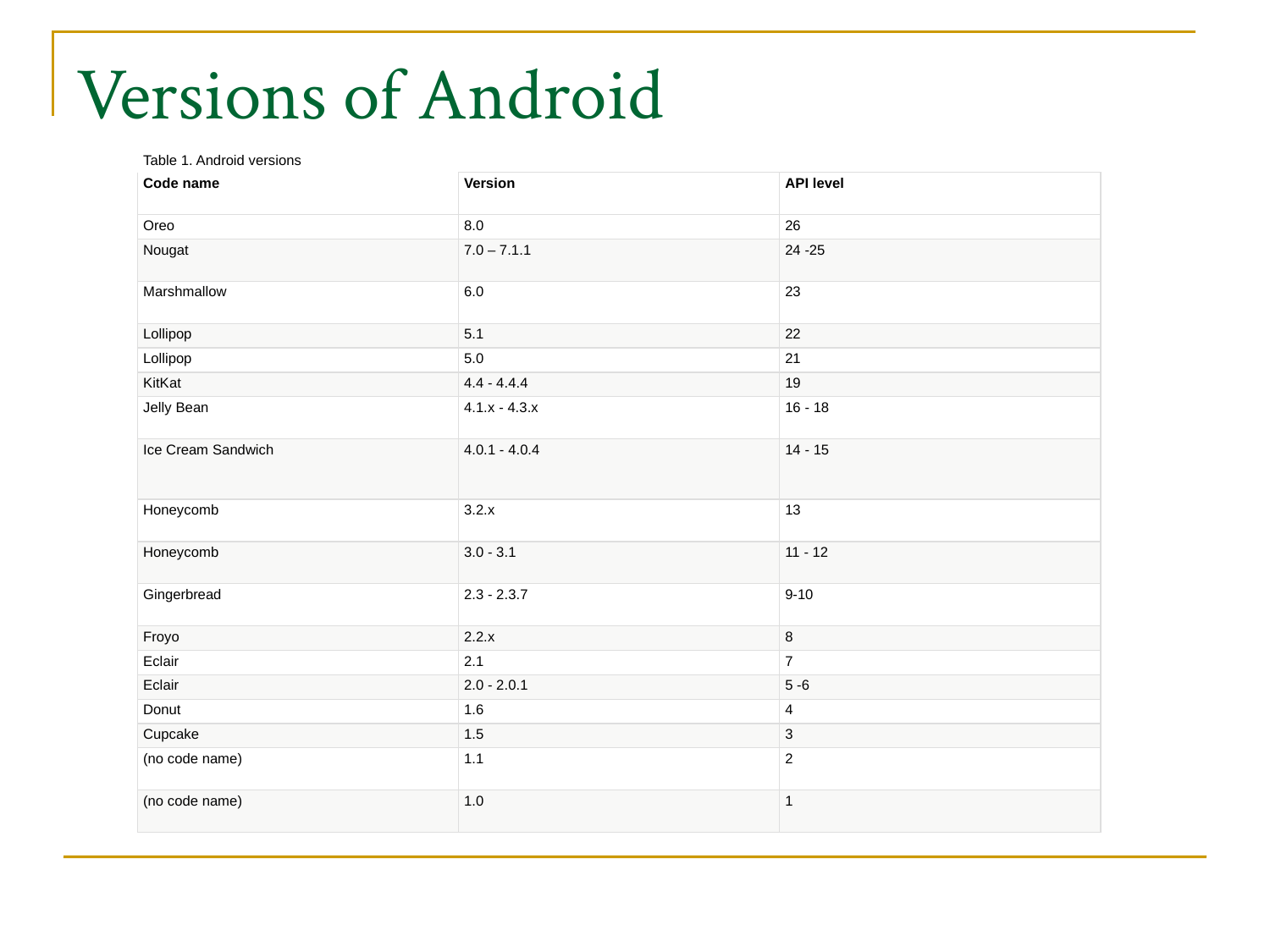

# Versions of Android
| Table 1. Android versions |  |  |
| --- | --- | --- |
| Code name | Version | API level |
| Oreo | 8.0 | 26 |
| Nougat | 7.0 – 7.1.1 | 24 -25 |
| Marshmallow | 6.0 | 23 |
| Lollipop | 5.1 | 22 |
| Lollipop | 5.0 | 21 |
| KitKat | 4.4 - 4.4.4 | 19 |
| Jelly Bean | 4.1.x - 4.3.x | 16 - 18 |
| Ice Cream Sandwich | 4.0.1 - 4.0.4 | 14 - 15 |
| Honeycomb | 3.2.x | 13 |
| Honeycomb | 3.0 - 3.1 | 11 - 12 |
| Gingerbread | 2.3 - 2.3.7 | 9-10 |
| Froyo | 2.2.x | 8 |
| Eclair | 2.1 | 7 |
| Eclair | 2.0 - 2.0.1 | 5 -6 |
| Donut | 1.6 | 4 |
| Cupcake | 1.5 | 3 |
| (no code name) | 1.1 | 2 |
| (no code name) | 1.0 | 1 |